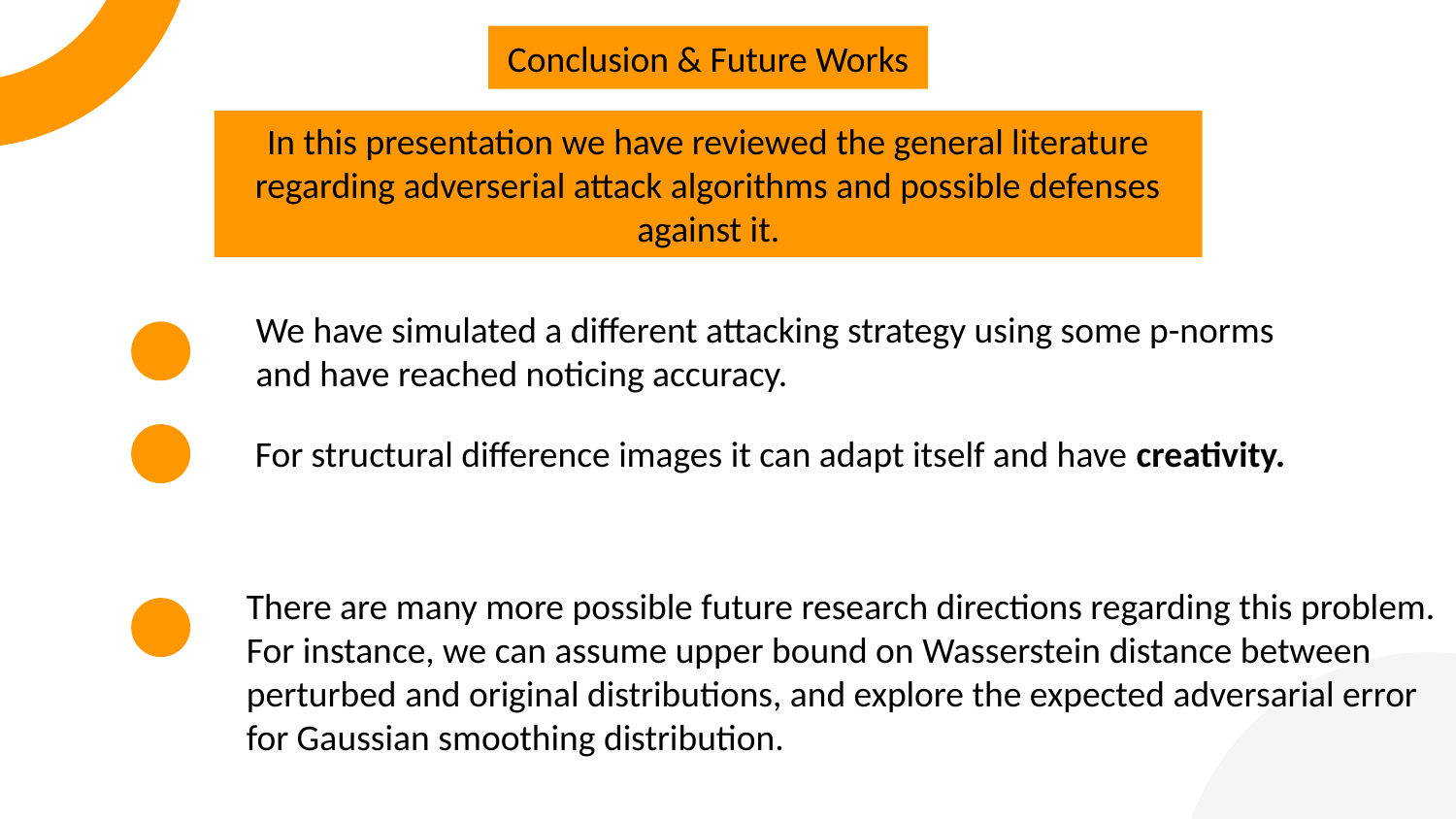

Conclusion & Future Works
In this presentation we have reviewed the general literature regarding adverserial attack algorithms and possible defenses against it.

We have simulated a different attacking strategy using some p-norms
and have reached noticing accuracy.

For structural difference images it can adapt itself and have creativity.

There are many more possible future research directions regarding this problem.
For instance, we can assume upper bound on Wasserstein distance between
perturbed and original distributions, and explore the expected adversarial error
for Gaussian smoothing distribution.

29